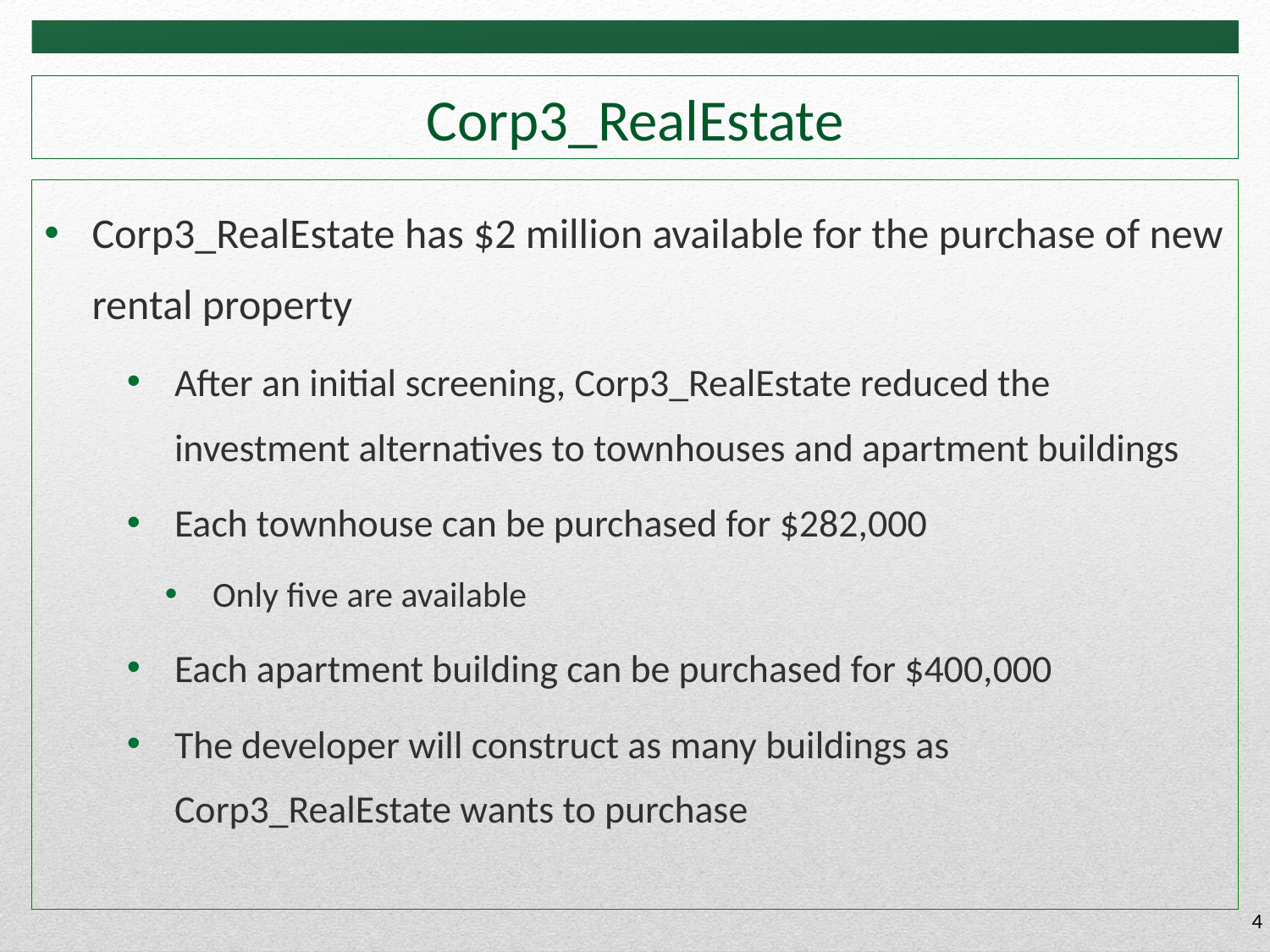

# Corp3_RealEstate
Corp3_RealEstate has $2 million available for the purchase of new rental property
After an initial screening, Corp3_RealEstate reduced the investment alternatives to townhouses and apartment buildings
Each townhouse can be purchased for $282,000
Only five are available
Each apartment building can be purchased for $400,000
The developer will construct as many buildings as Corp3_RealEstate wants to purchase
4